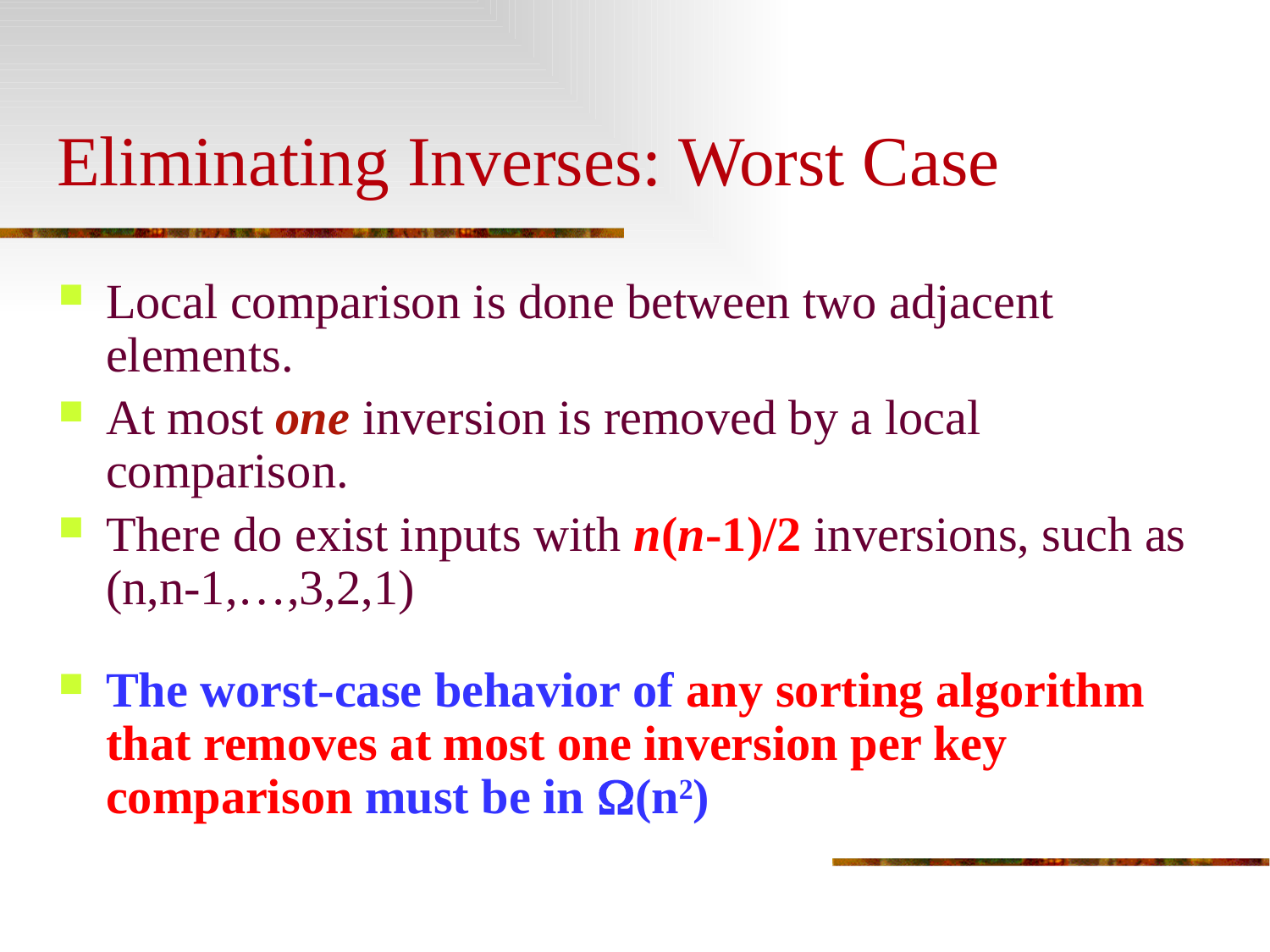

# Eliminating Inverses: Worst Case
Local comparison is done between two adjacent elements.
At most one inversion is removed by a local comparison.
There do exist inputs with n(n-1)/2 inversions, such as (n,n-1,…,3,2,1)
The worst-case behavior of any sorting algorithm that removes at most one inversion per key comparison must be in Ω(n2)